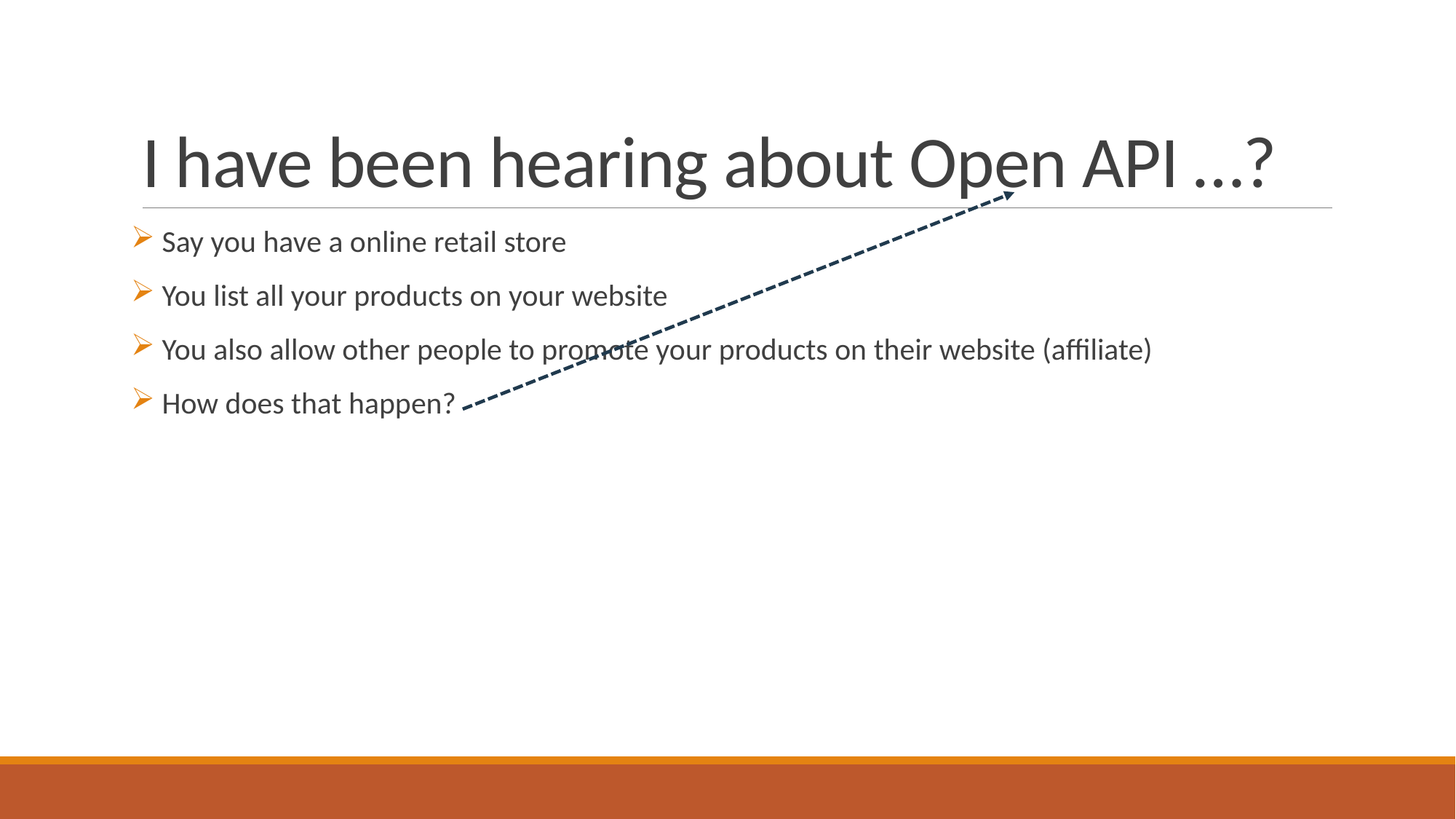

# I have been hearing about Open API …?
 Say you have a online retail store
 You list all your products on your website
 You also allow other people to promote your products on their website (affiliate)
 How does that happen?